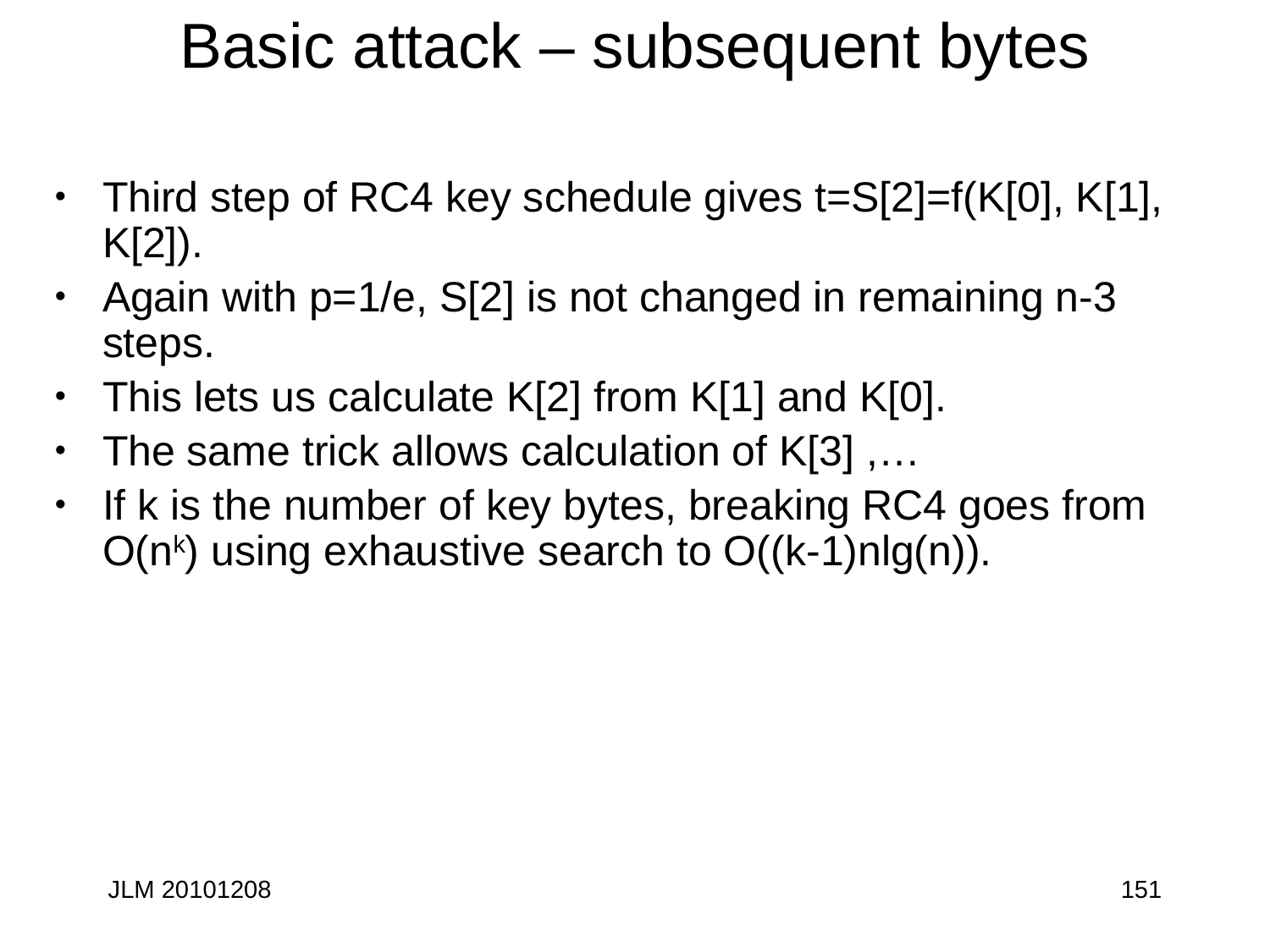

# Basic attack – subsequent bytes
Third step of RC4 key schedule gives t=S[2]=f(K[0], K[1], K[2]).
Again with p=1/e, S[2] is not changed in remaining n-3 steps.
This lets us calculate K[2] from K[1] and K[0].
The same trick allows calculation of K[3] ,…
If k is the number of key bytes, breaking RC4 goes from O(nk) using exhaustive search to O((k-1)nlg(n)).

JLM 20101208
151